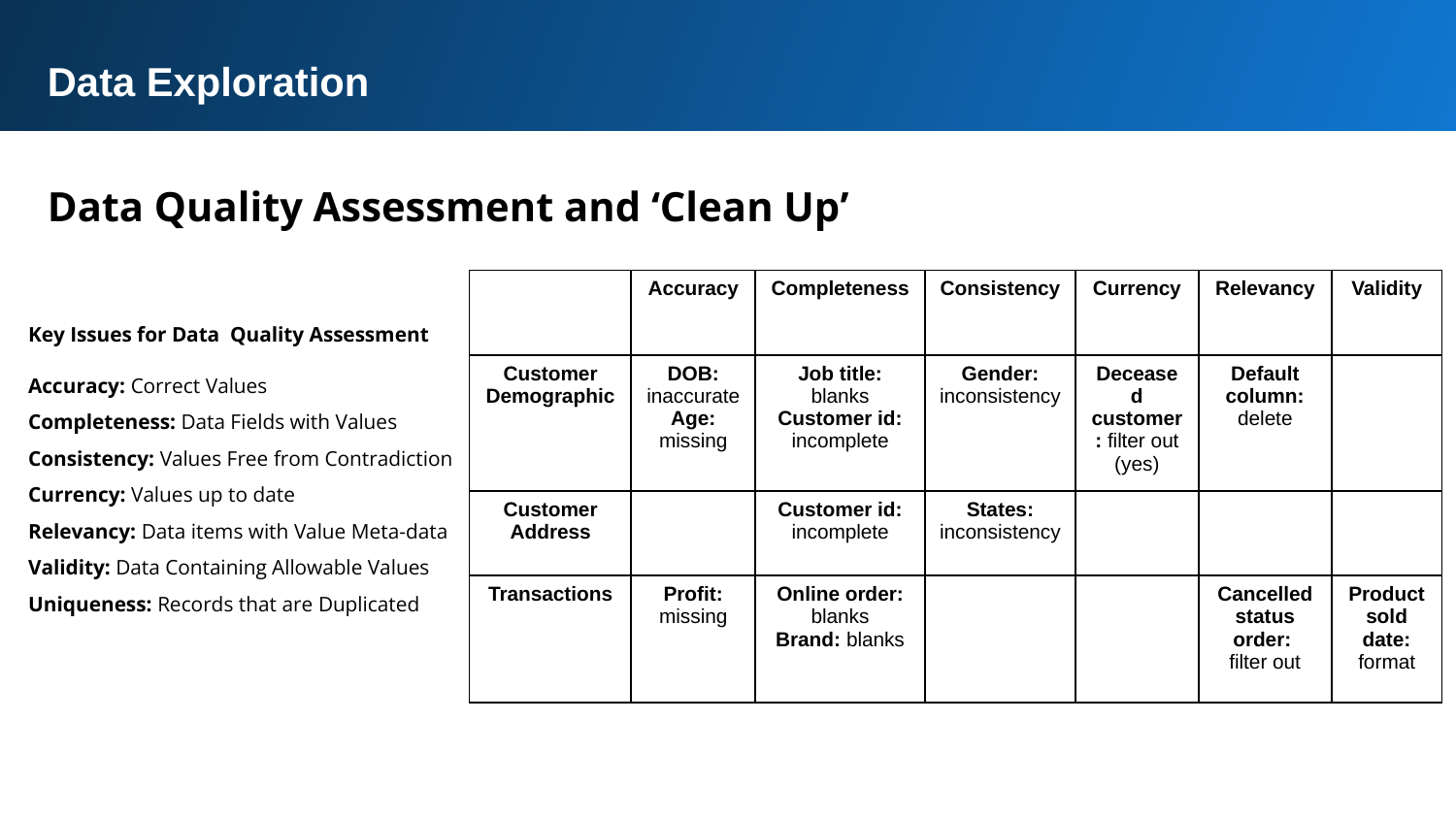

Data Exploration
Data Quality Assessment and ‘Clean Up’
|  | Accuracy | Completeness | Consistency | Currency | Relevancy | Validity |
| --- | --- | --- | --- | --- | --- | --- |
| Customer Demographic | DOB: inaccurate Age: missing | Job title: blanks Customer id: incomplete | Gender: inconsistency | Deceased customer: filter out (yes) | Default column: delete |  |
| Customer Address |  | Customer id: incomplete | States: inconsistency |  |  |  |
| Transactions | Profit: missing | Online order: blanks Brand: blanks |  |  | Cancelled status order: filter out | Product sold date: format |
Key Issues for Data  Quality Assessment

Accuracy: Correct Values
Completeness: Data Fields with Values
Consistency: Values Free from Contradiction
Currency: Values up to date
Relevancy: Data items with Value Meta-data
Validity: Data Containing Allowable Values
Uniqueness: Records that are Duplicated